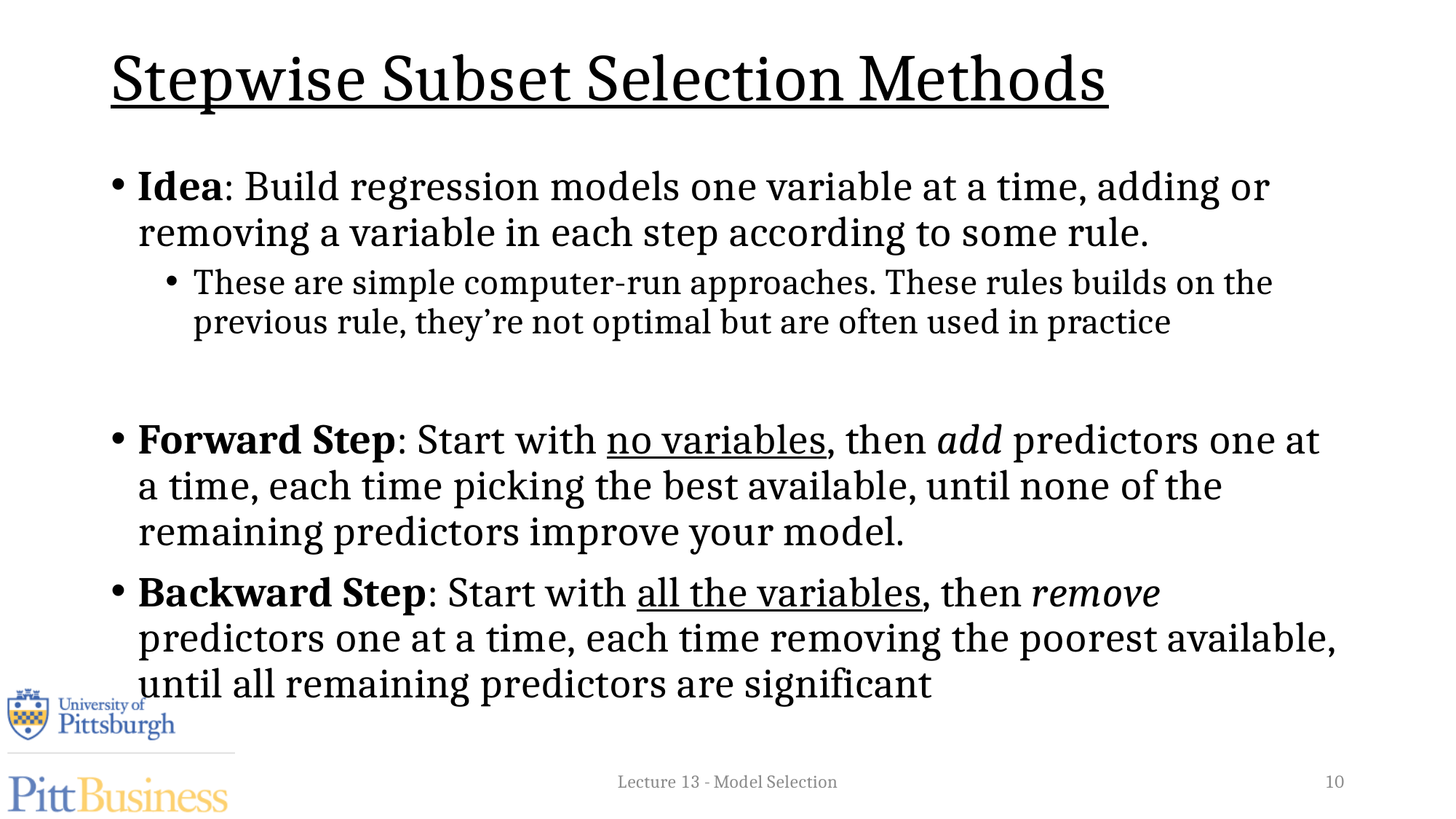

# Stepwise Subset Selection Methods
Idea: Build regression models one variable at a time, adding or removing a variable in each step according to some rule.
These are simple computer-run approaches. These rules builds on the previous rule, they’re not optimal but are often used in practice

Forward Step: Start with no variables, then add predictors one at a time, each time picking the best available, until none of the remaining predictors improve your model.
Backward Step: Start with all the variables, then remove predictors one at a time, each time removing the poorest available, until all remaining predictors are significant
Lecture 13 - Model Selection
10